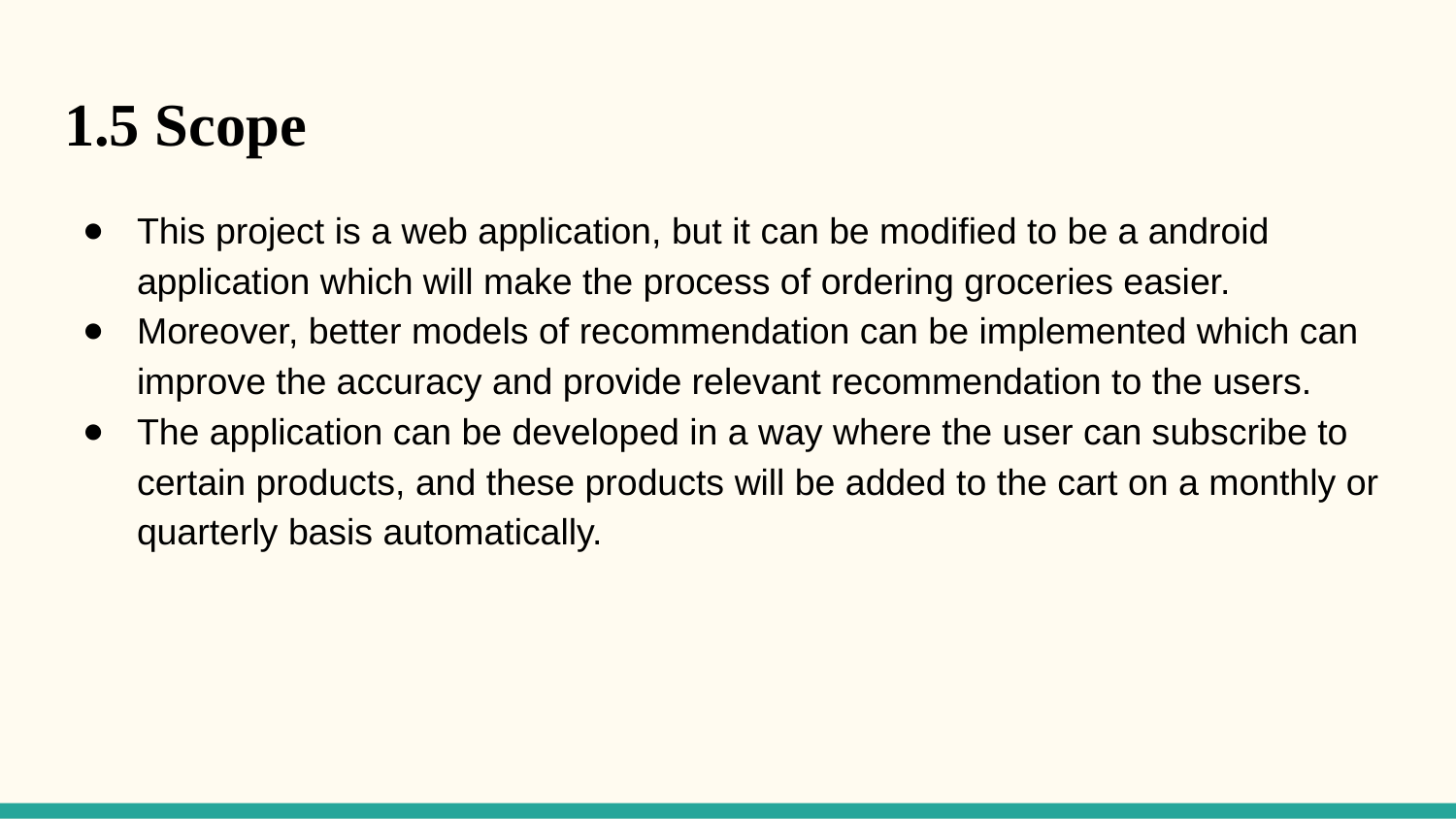

# 1.5 Scope
This project is a web application, but it can be modified to be a android  application which will make the process of ordering groceries easier.
Moreover, better models of recommendation can be implemented which can improve the accuracy and provide relevant recommendation to the users.
The application can be developed in a way where the user can subscribe to certain products, and these products will be added to the cart on a monthly or quarterly basis automatically.